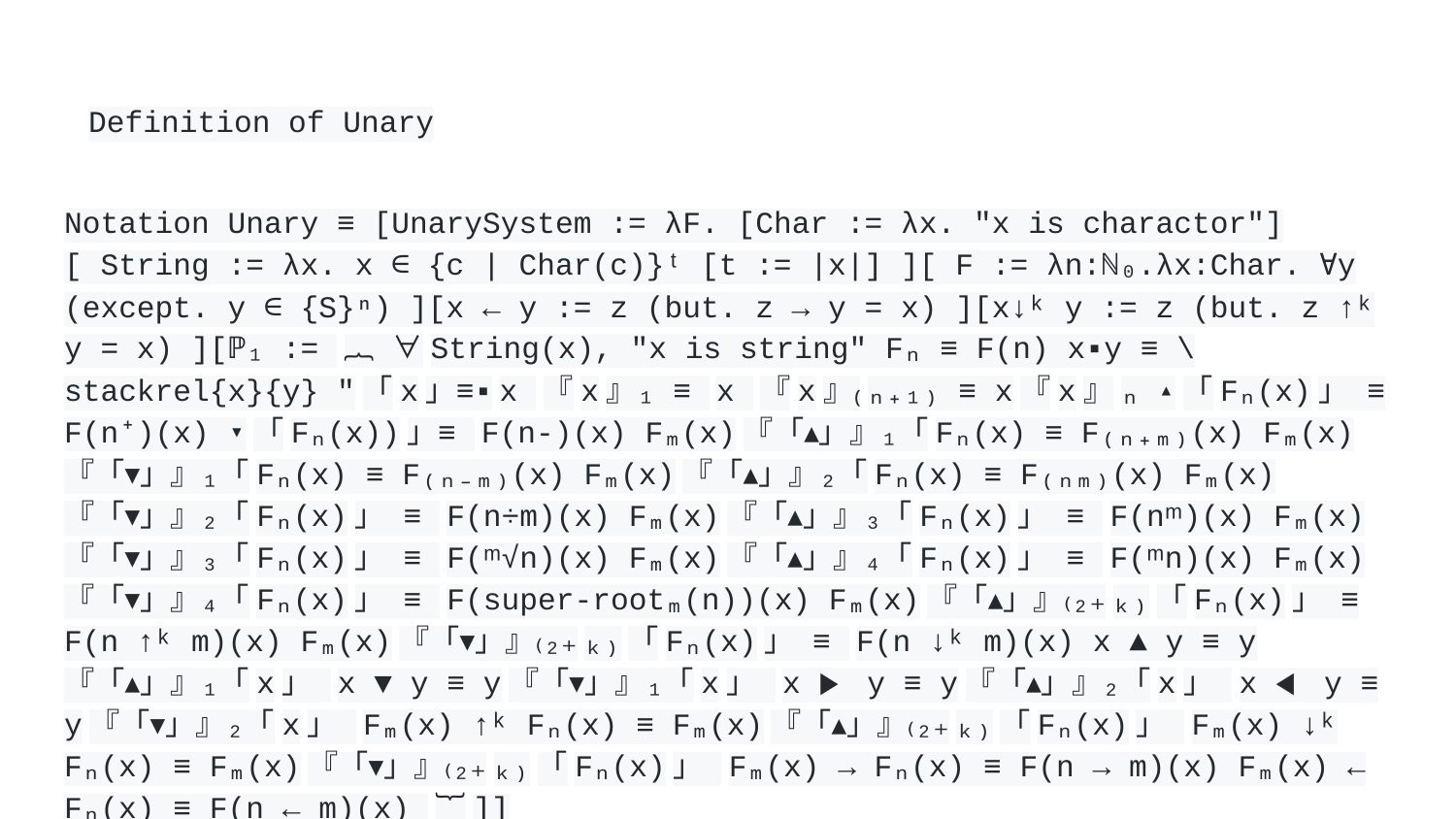

# Definition of Unary
Notation Unary ≡ [UnarySystem := λF. [Char := λx. "x is charactor"][ String := λx. x ∈ {c | Char(c)}ᵗ [t := |x|] ][ F := λn:ℕ₀.λx:Char. ∀y (except. y ∈ {S}ⁿ) ][x ← y := z (but. z → y = x) ][x↓ᵏ y := z (but. z ↑ᵏ y = x) ][ℙ₁ := ︷ ∀String(x), "x is string" Fₙ ≡ F(n) x▪︎y ≡ \stackrel{x}{y} "「x」≡▪︎x 『x』₁ ≡ x 『x』₍ₙ₊₁₎ ≡ x『x』ₙ ▴「Fₙ(x)」 ≡ F(n⁺)(x) ▾「Fₙ(x))」≡ F(n-)(x) Fₘ(x)『「▴」』₁「Fₙ(x) ≡ F₍ₙ₊ₘ₎(x) Fₘ(x)『「▾」』₁「Fₙ(x) ≡ F₍ₙ₋ₘ₎(x) Fₘ(x)『「▴」』₂「Fₙ(x) ≡ F₍ₙₘ₎(x) Fₘ(x)『「▾」』₂「Fₙ(x)」 ≡ F(n÷m)(x) Fₘ(x)『「▴」』₃「Fₙ(x)」 ≡ F(nᵐ)(x) Fₘ(x)『「▾」』₃「Fₙ(x)」 ≡ F(ᵐ√n)(x) Fₘ(x)『「▴」』₄「Fₙ(x)」 ≡ F(ᵐn)(x) Fₘ(x)『「▾」』₄「Fₙ(x)」 ≡ F(super-rootₘ(n))(x) Fₘ(x)『「▴」』₍₂₊ₖ₎「Fₙ(x)」 ≡ F(n ↑ᵏ m)(x) Fₘ(x)『「▾」』₍₂₊ₖ₎「Fₙ(x)」 ≡ F(n ↓ᵏ m)(x) x ▲ y ≡ y『「▴」』₁「x」 x ▼ y ≡ y『「▾」』₁「x」 x ▶ y ≡ y『「▴」』₂「x」 x ◀ y ≡ y『「▾」』₂「x」 Fₘ(x) ↑ᵏ Fₙ(x) ≡ Fₘ(x)『「▴」』₍₂₊ₖ₎「Fₙ(x)」 Fₘ(x) ↓ᵏ Fₙ(x) ≡ Fₘ(x)『「▾」』₍₂₊ₖ₎「Fₙ(x)」 Fₘ(x) → Fₙ(x) ≡ F(n → m)(x) Fₘ(x) ← Fₙ(x) ≡ F(n ← m)(x) ︸]]